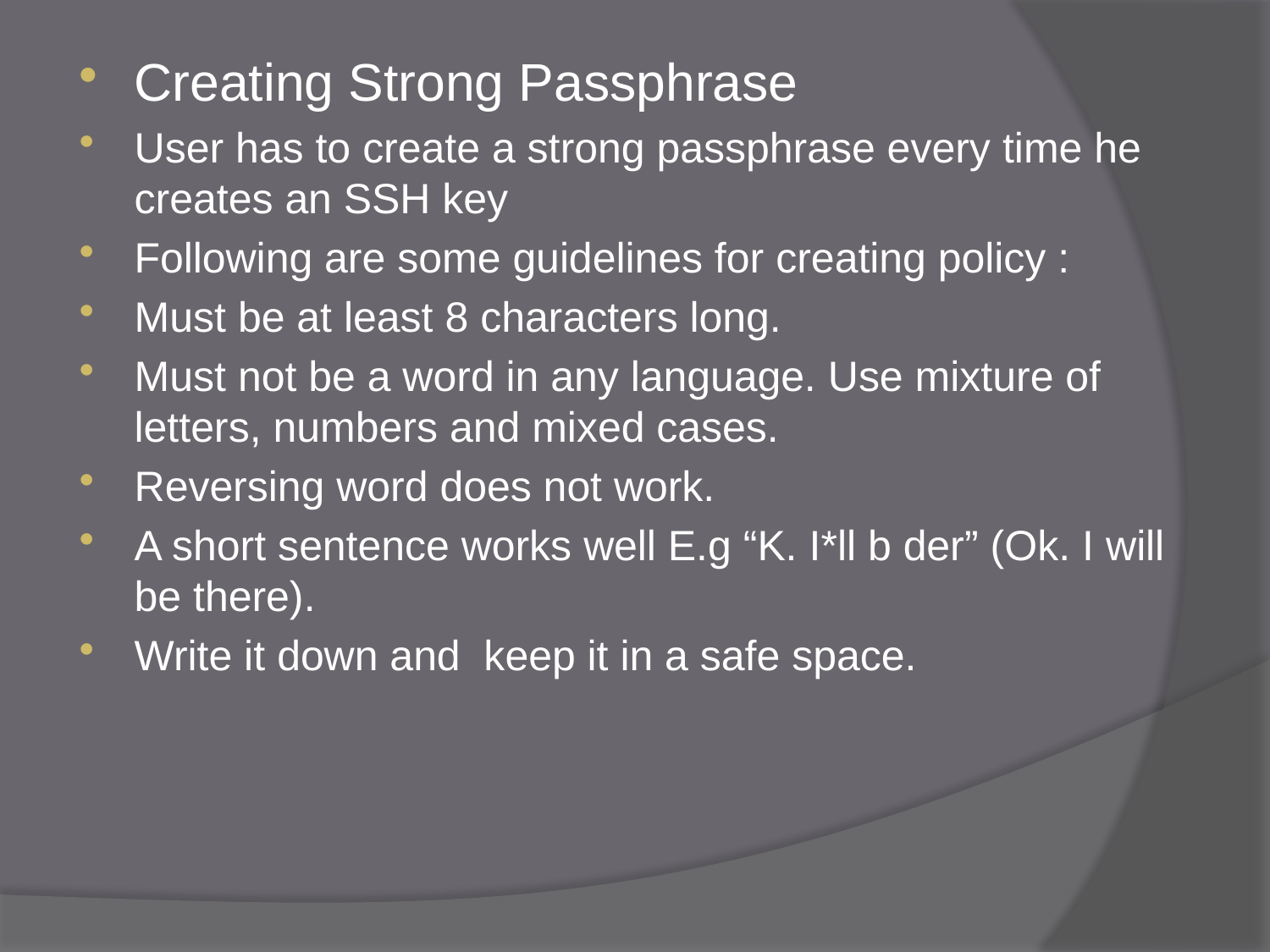

Creating Strong Passphrase
User has to create a strong passphrase every time he creates an SSH key
Following are some guidelines for creating policy :
Must be at least 8 characters long.
Must not be a word in any language. Use mixture of letters, numbers and mixed cases.
Reversing word does not work.
A short sentence works well E.g “K. I*ll b der” (Ok. I will be there).
Write it down and  keep it in a safe space.